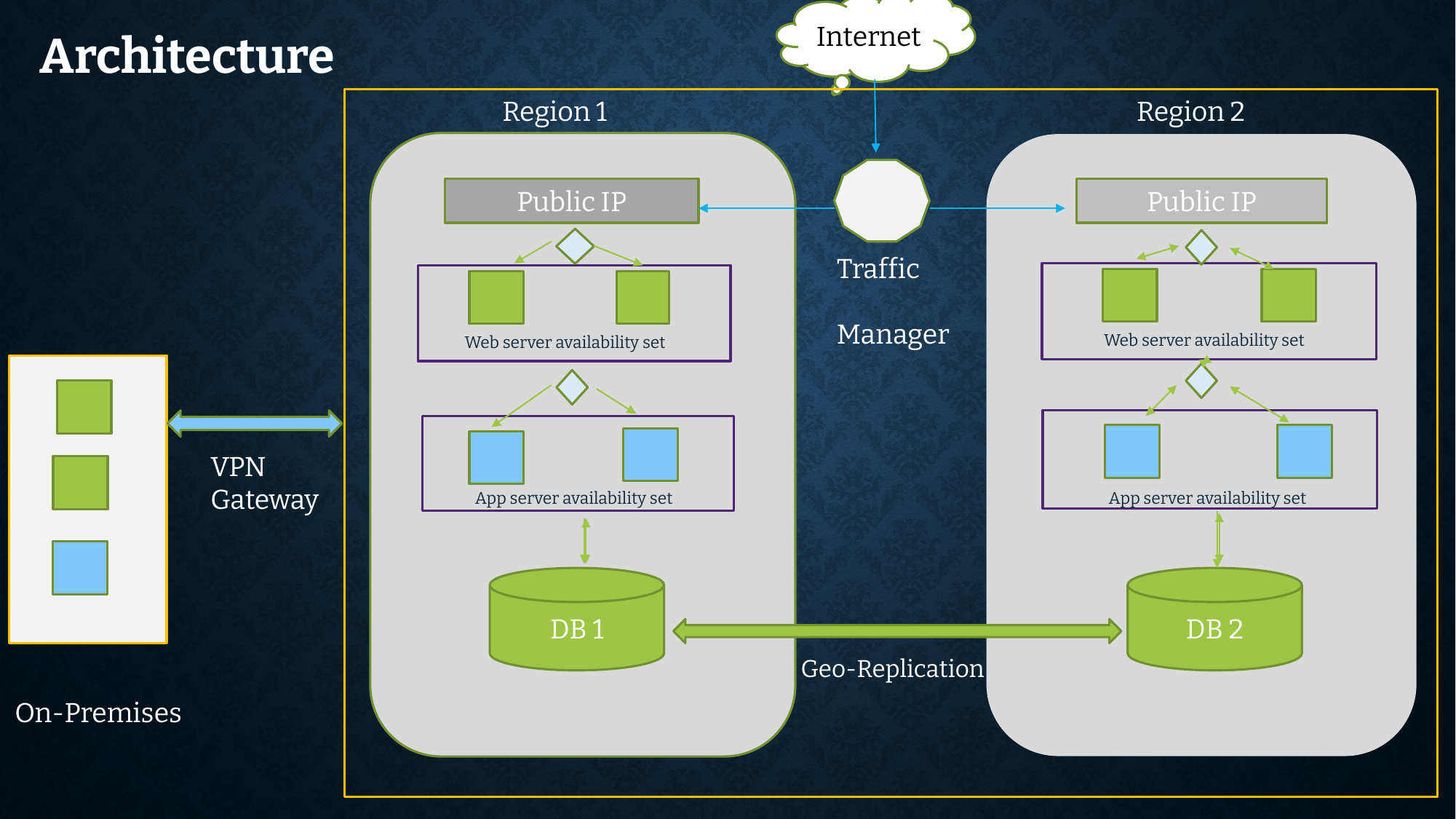

Internet
Architecture

Region 1
Region 2

Public IP
Public IP

Traffic       Manager

Web server availability set
Web server availability set

VPN Gateway

App server availability set
App server availability set

DB 1
DB 2

Geo-Replication
On-Premises